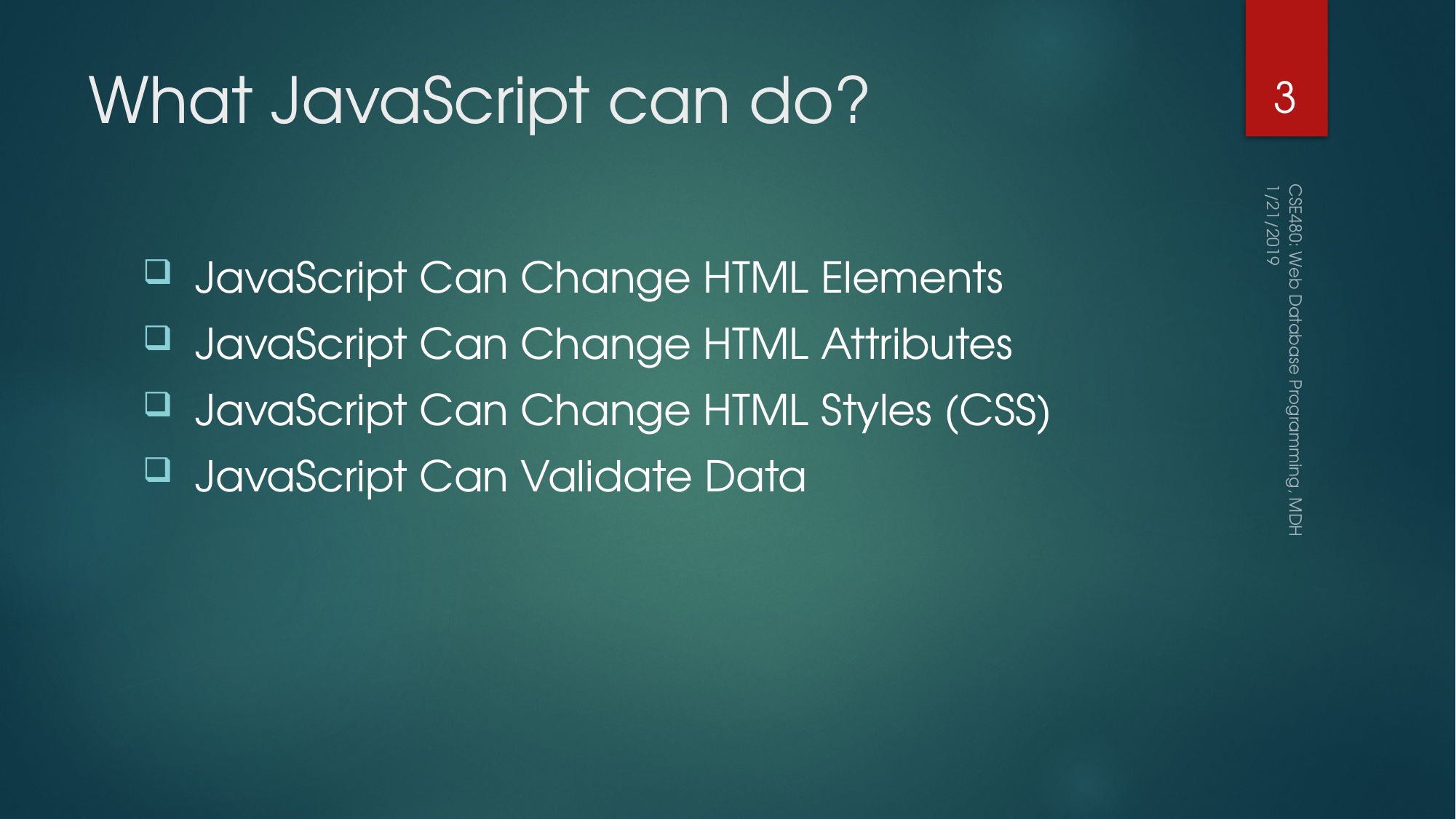

3
# What JavaScript can do?
1/21/2019
 JavaScript Can Change HTML Elements
 JavaScript Can Change HTML Attributes
 JavaScript Can Change HTML Styles (CSS)
 JavaScript Can Validate Data

CSE480: Web Database Programming, MDH